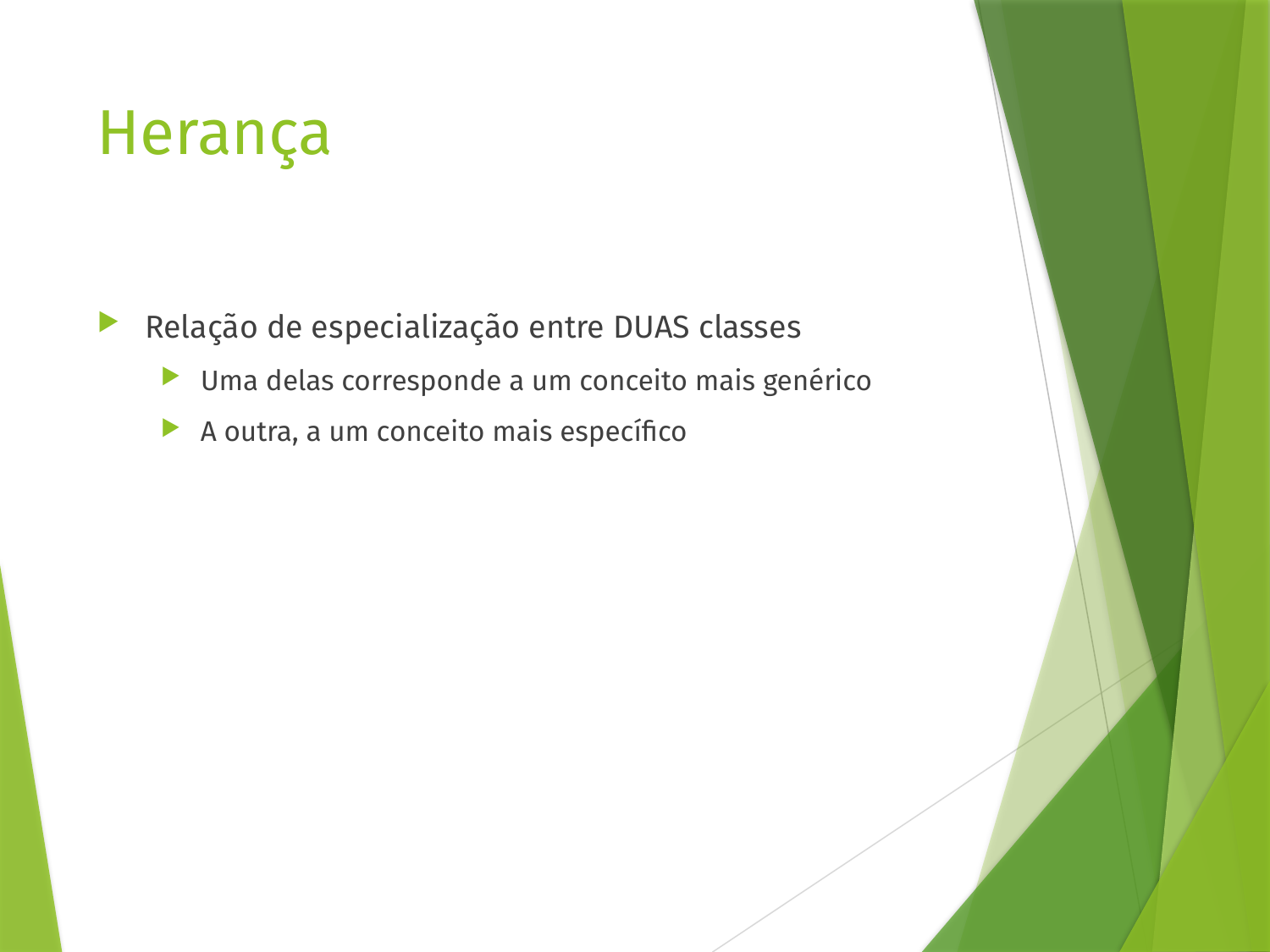

# Herança
Relação de especialização entre DUAS classes
Uma delas corresponde a um conceito mais genérico
A outra, a um conceito mais específico